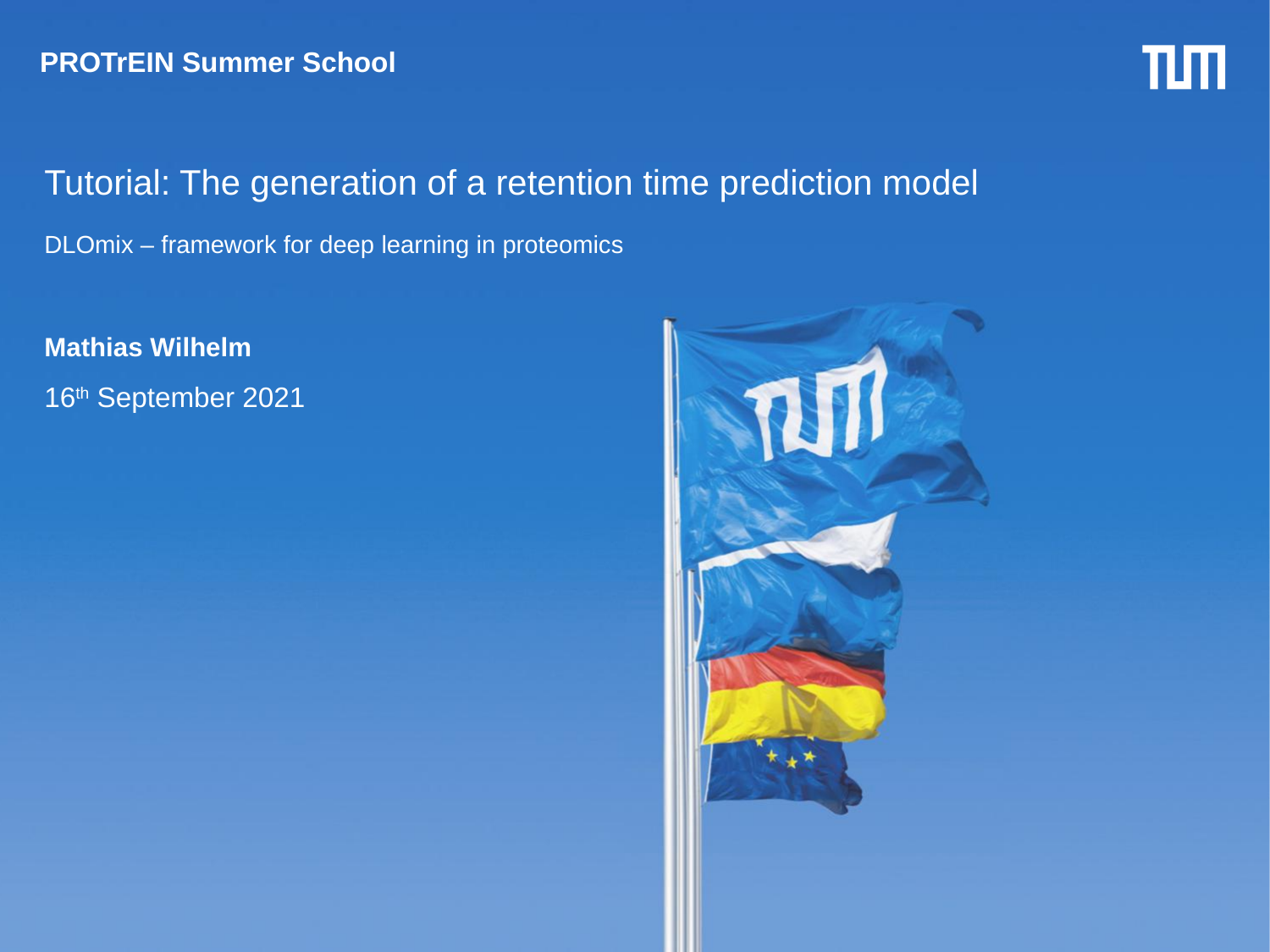

PROTrEIN Summer School
# Tutorial: The generation of a retention time prediction model DLOmix – framework for deep learning in proteomics
Mathias Wilhelm
16th September 2021